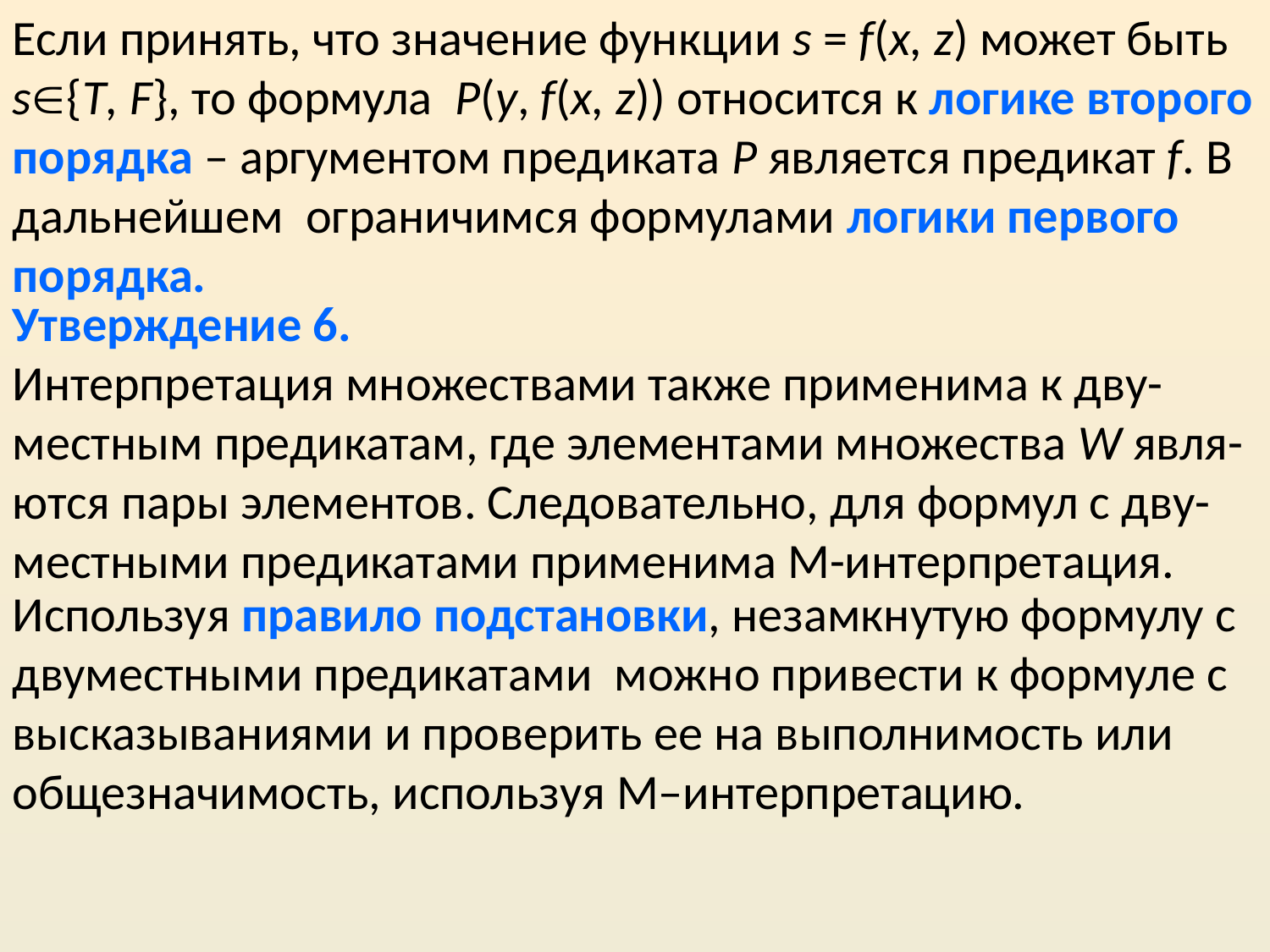

Если принять, что значение функции s = f(x, z) может быть s∈{T, F}, то формула  P(y, f(x, z)) относится к логике второго порядка – аргументом предиката P является предикат f. В дальнейшем  ограничимся формулами логики первого порядка.
Утверждение 6.
Интерпретация множествами также применима к дву-местным предикатам, где элементами множества W явля-ются пары элементов. Следовательно, для формул с дву-местными предикатами применима М-интерпретация.
Используя правило подстановки, незамкнутую формулу с двуместными предикатами  можно привести к формуле с высказываниями и проверить ее на выполнимость или общезначимость, используя М–интерпретацию.